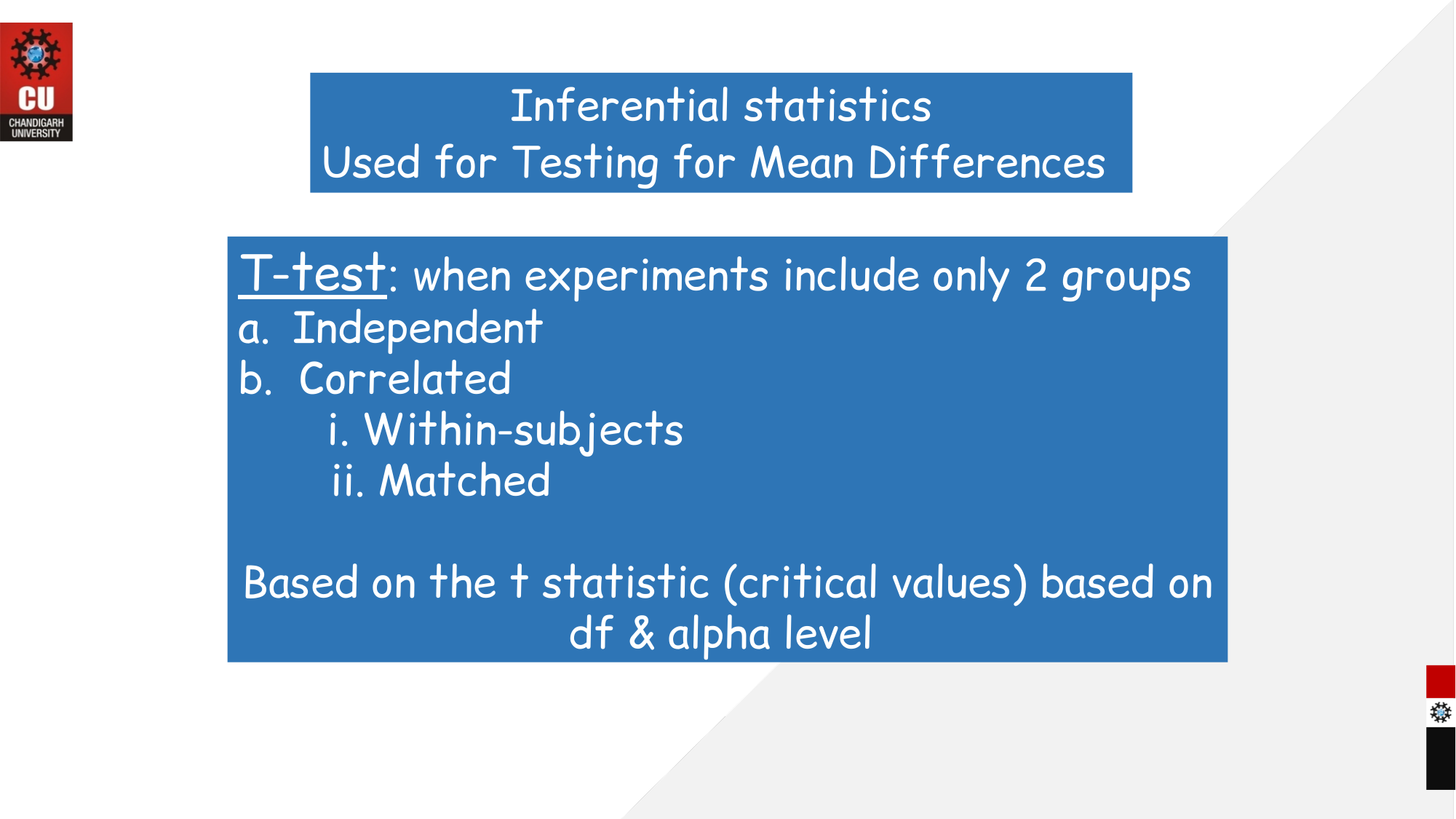

Inferential statistics
Used for Testing for Mean Differences
T-test: when experiments include only 2 groups
Independent
b.  Correlated
       i. Within-subjects
	   ii. Matched

Based on the t statistic (critical values) based on
 df & alpha level